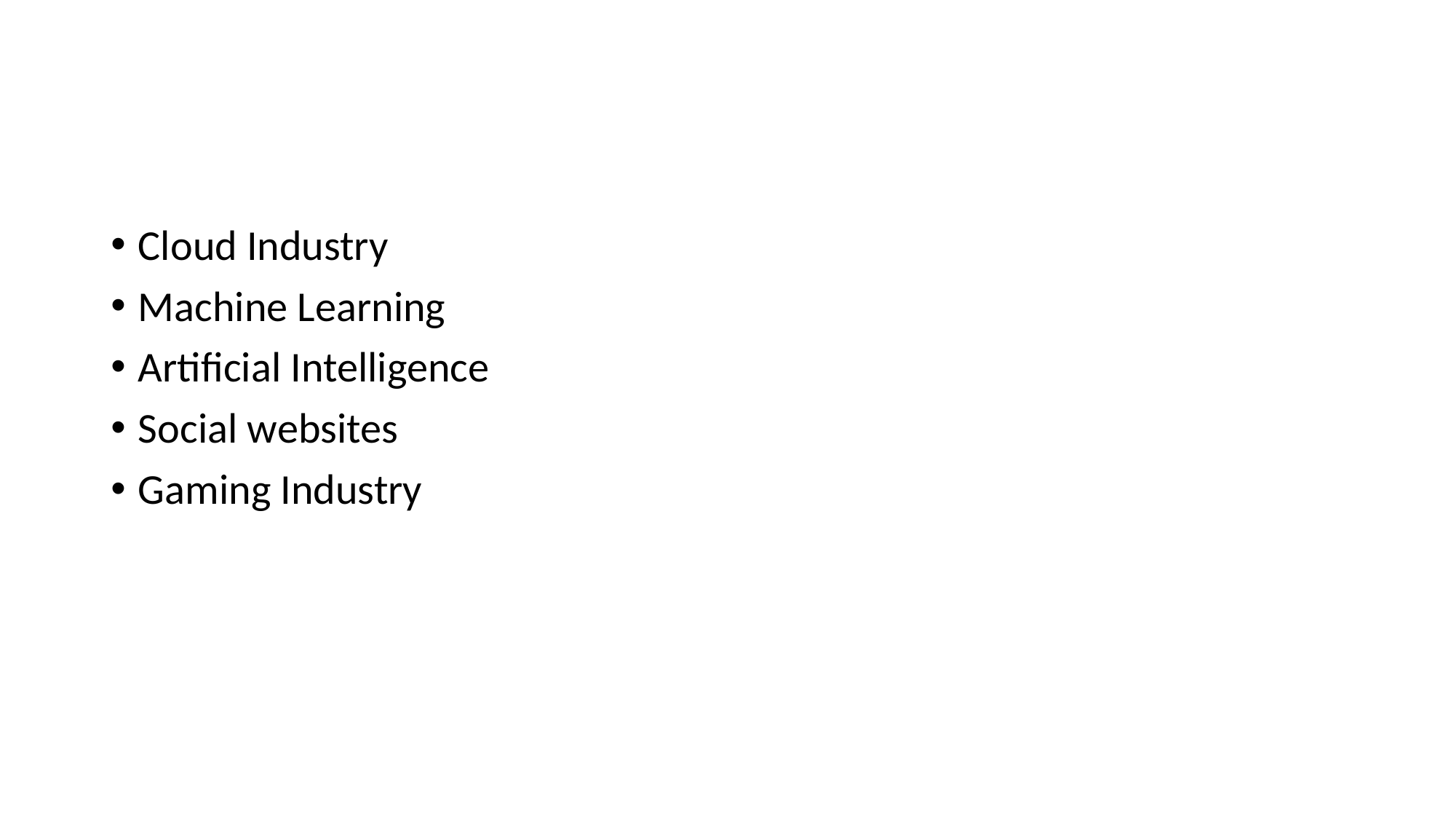

#
Cloud Industry
Machine Learning
Artificial Intelligence
Social websites
Gaming Industry